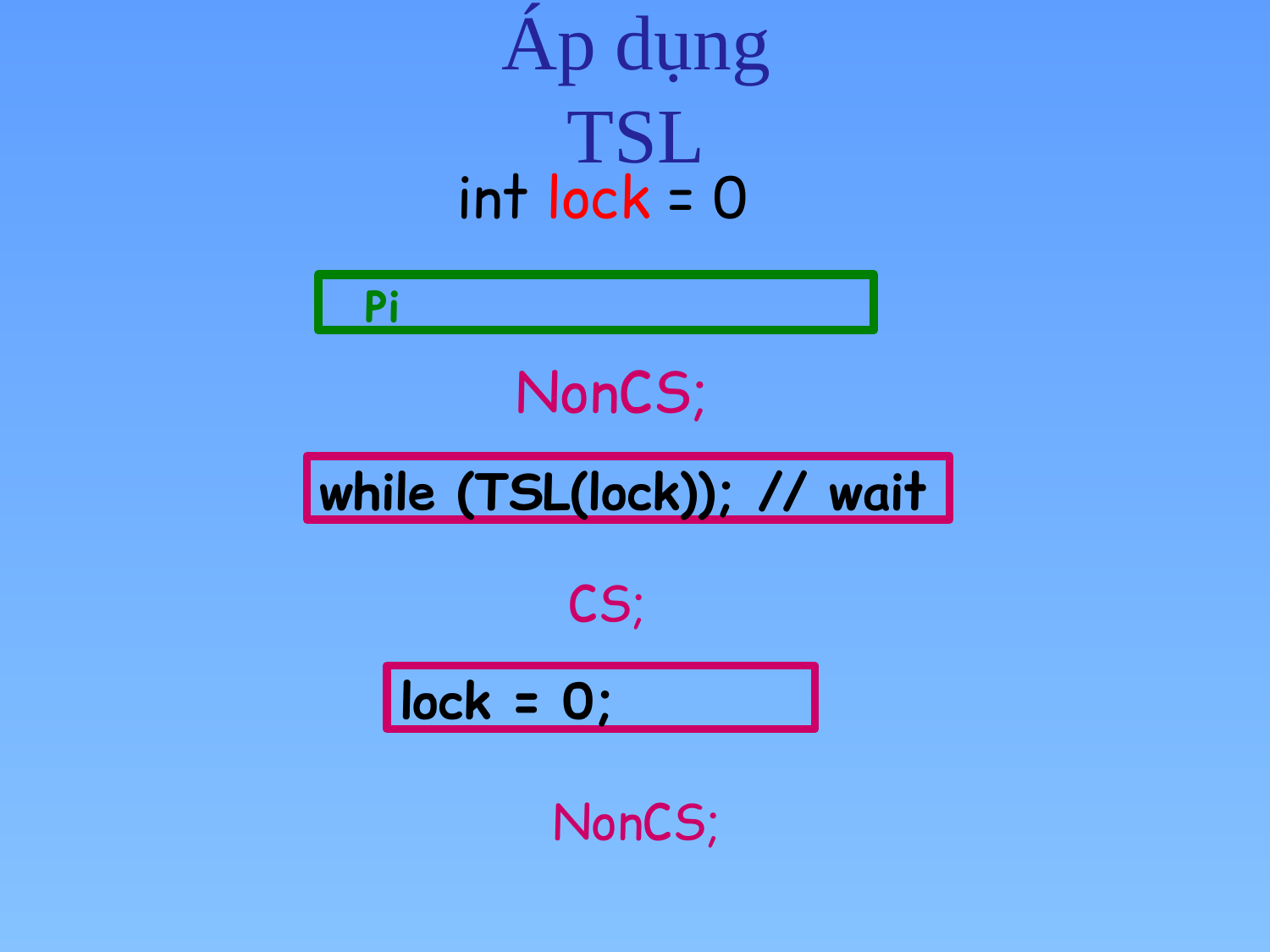

# Áp dụng TSL
int lock = 0
Pi
NonCS;
while (TSL(lock)); // wait
CS;
lock = 0;
NonCS;